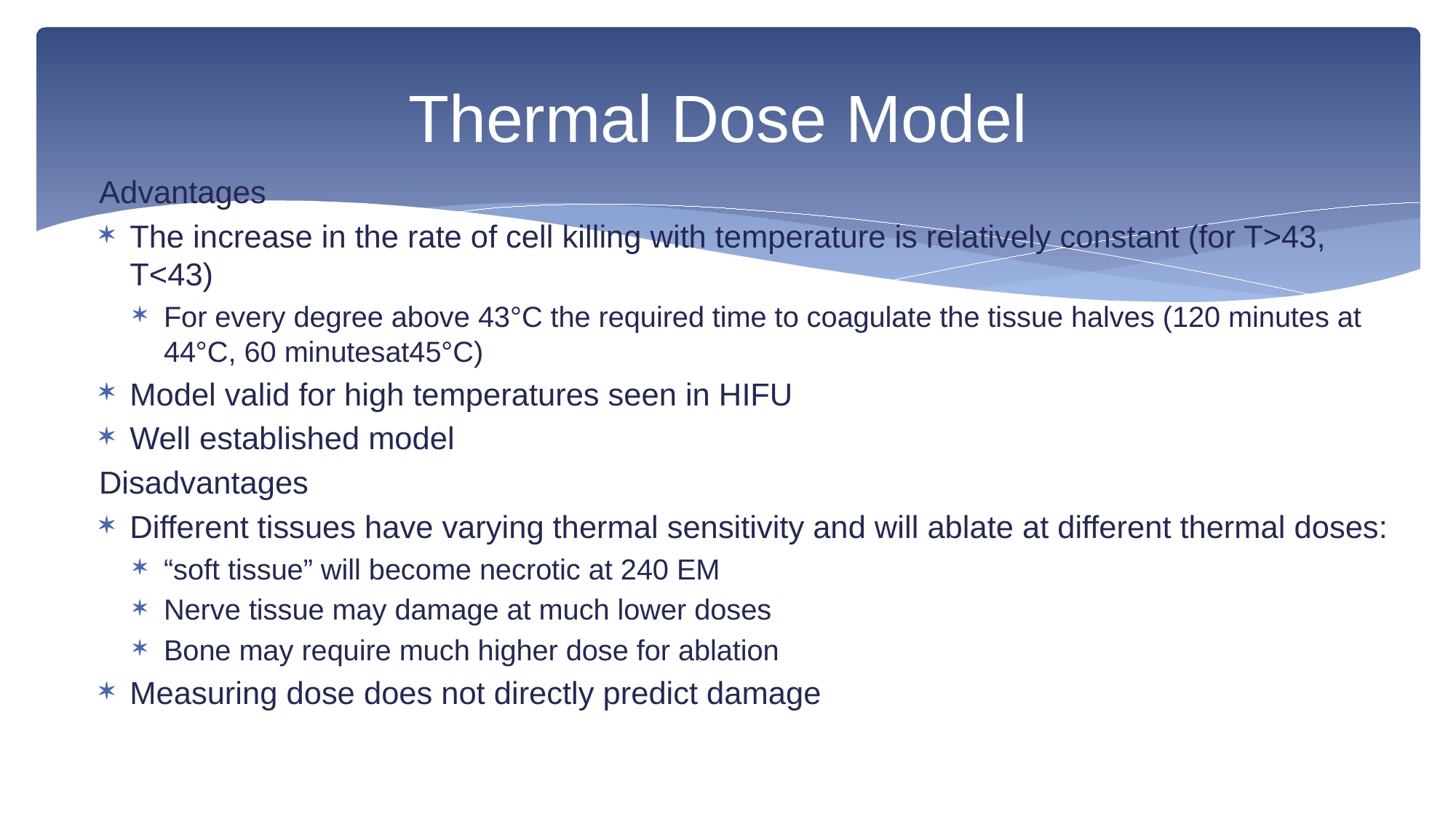

# Thermal Dose Model
Advantages
The increase in the rate of cell killing with temperature is relatively constant (for T>43, T<43)
For every degree above 43°C the required time to coagulate the tissue halves (120 minutes at 44°C, 60 minutesat45°C)
Model valid for high temperatures seen in HIFU
Well established model
Disadvantages
Different tissues have varying thermal sensitivity and will ablate at different thermal doses:
“soft tissue” will become necrotic at 240 EM
Nerve tissue may damage at much lower doses
Bone may require much higher dose for ablation
Measuring dose does not directly predict damage